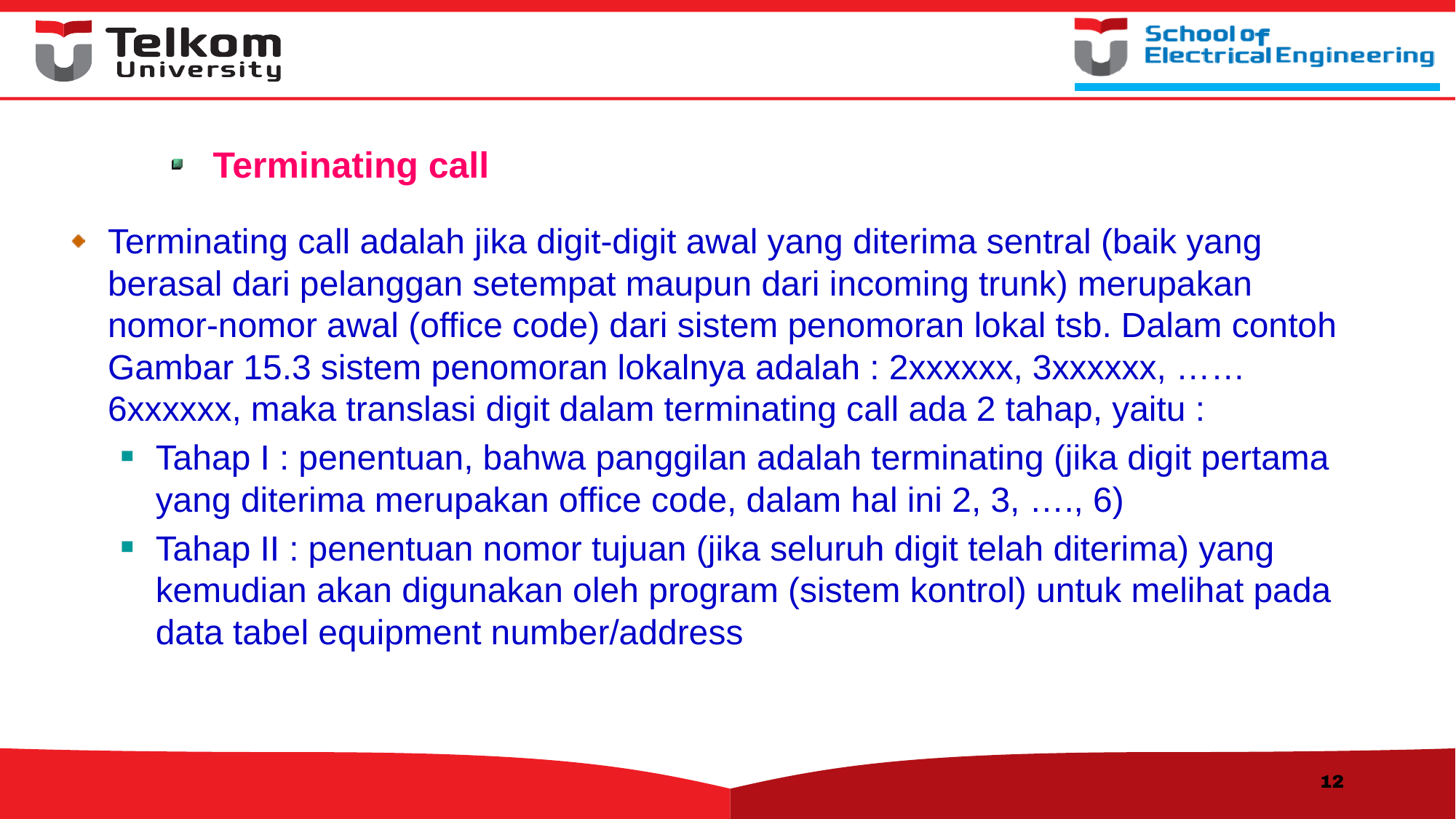

Terminating call
Terminating call adalah jika digit-digit awal yang diterima sentral (baik yang berasal dari pelanggan setempat maupun dari incoming trunk) merupakan nomor-nomor awal (office code) dari sistem penomoran lokal tsb. Dalam contoh Gambar 15.3 sistem penomoran lokalnya adalah : 2xxxxxx, 3xxxxxx, …… 6xxxxxx, maka translasi digit dalam terminating call ada 2 tahap, yaitu :
Tahap I : penentuan, bahwa panggilan adalah terminating (jika digit pertama yang diterima merupakan office code, dalam hal ini 2, 3, …., 6)
Tahap II : penentuan nomor tujuan (jika seluruh digit telah diterima) yang kemudian akan digunakan oleh program (sistem kontrol) untuk melihat pada data tabel equipment number/address

12